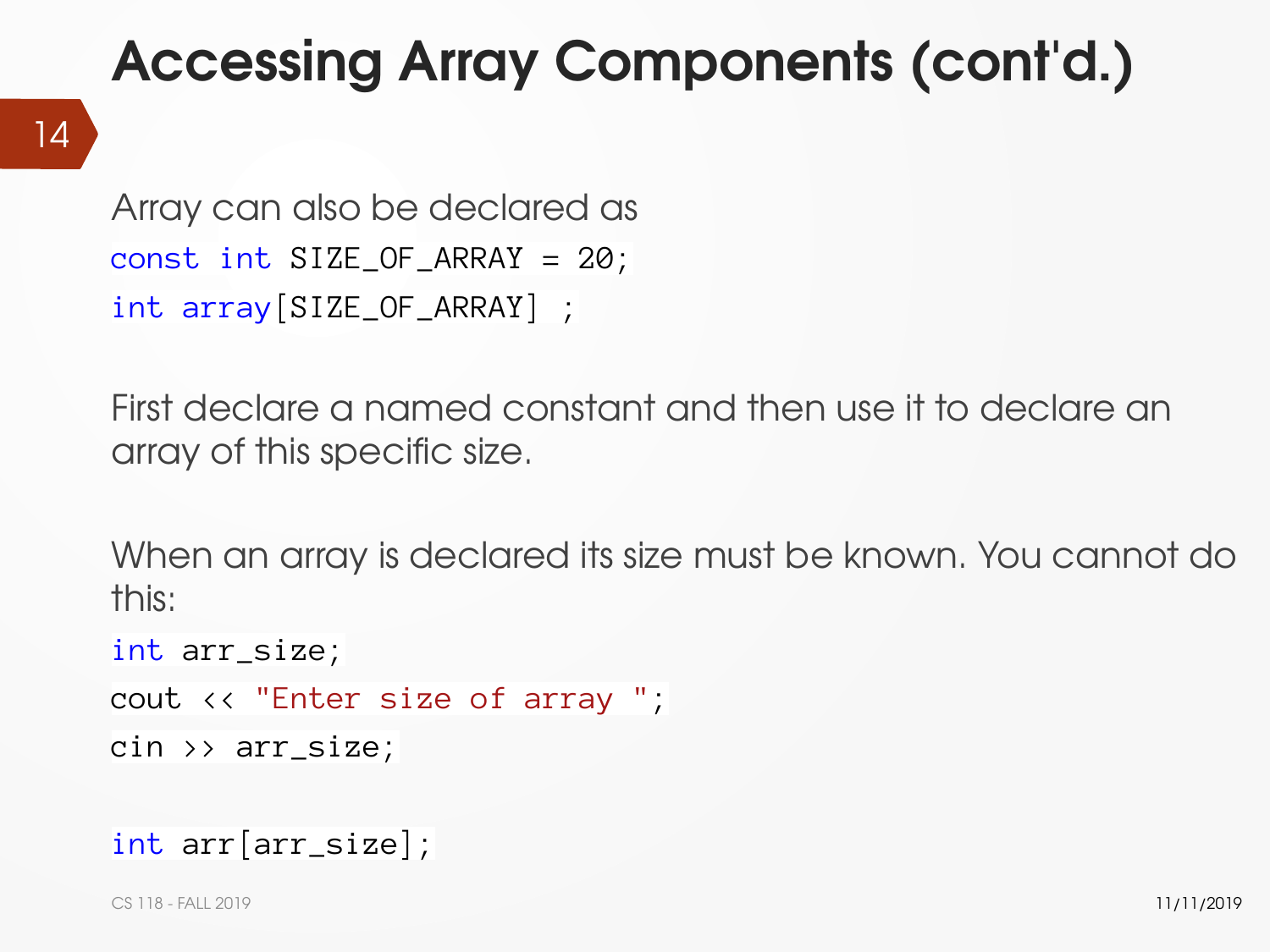

# Accessing Array Components (cont'd.)
14
Array can also be declared as
const int SIZE_OF_ARRAY = 20;
int array[SIZE_OF_ARRAY] ;

First declare a named constant and then use it to declare an array of this specific size.

When an array is declared its size must be known. You cannot do this:
int arr_size;
cout << "Enter size of array ";
cin >> arr_size;

int arr[arr_size];
CS 118 - FALL 2019
11/11/2019